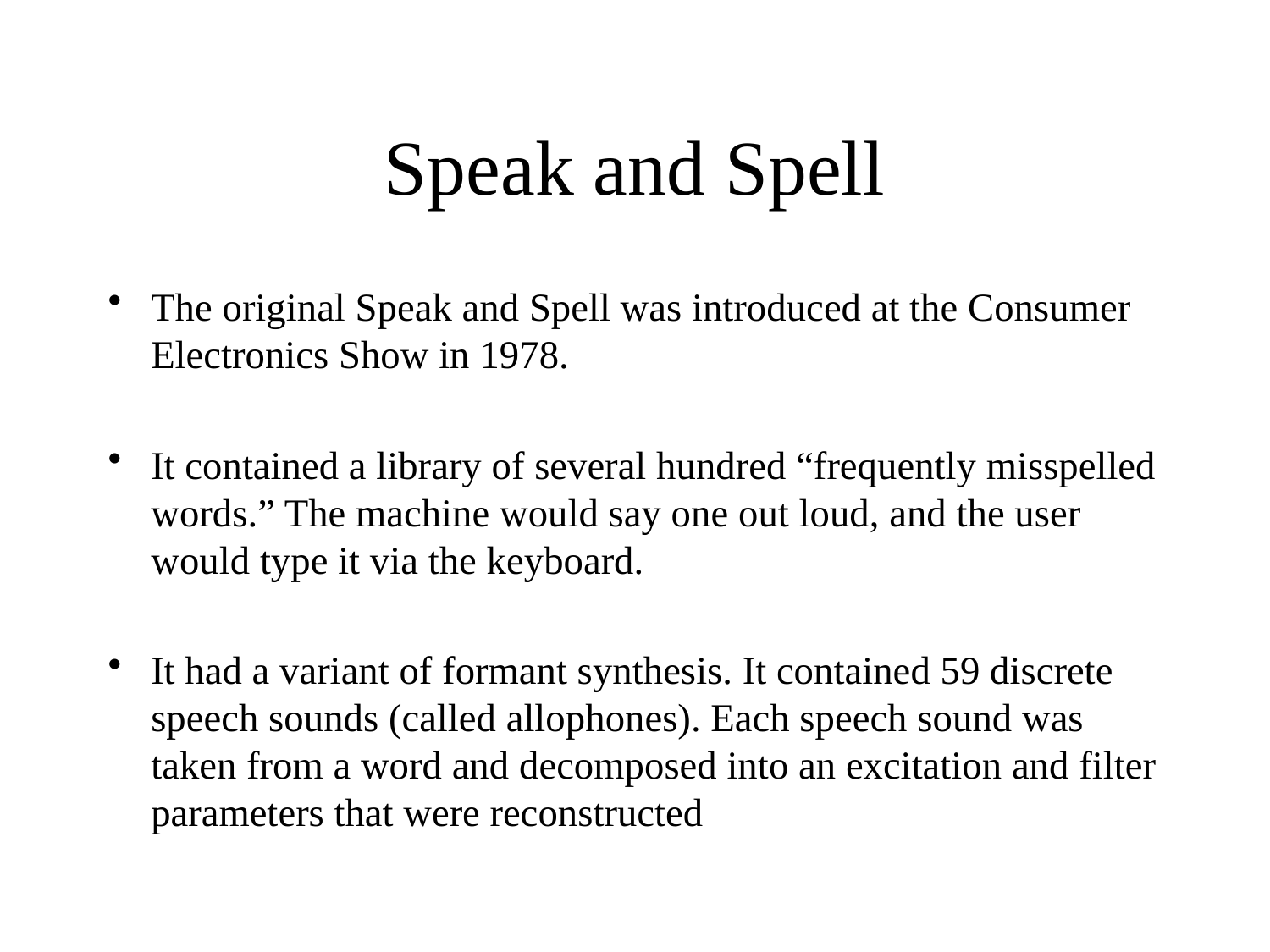

# Speak and Spell
The original Speak and Spell was introduced at the Consumer Electronics Show in 1978.

It contained a library of several hundred “frequently misspelled words.” The machine would say one out loud, and the user would type it via the keyboard.

It had a variant of formant synthesis. It contained 59 discrete speech sounds (called allophones). Each speech sound was taken from a word and decomposed into an excitation and filter parameters that were reconstructed